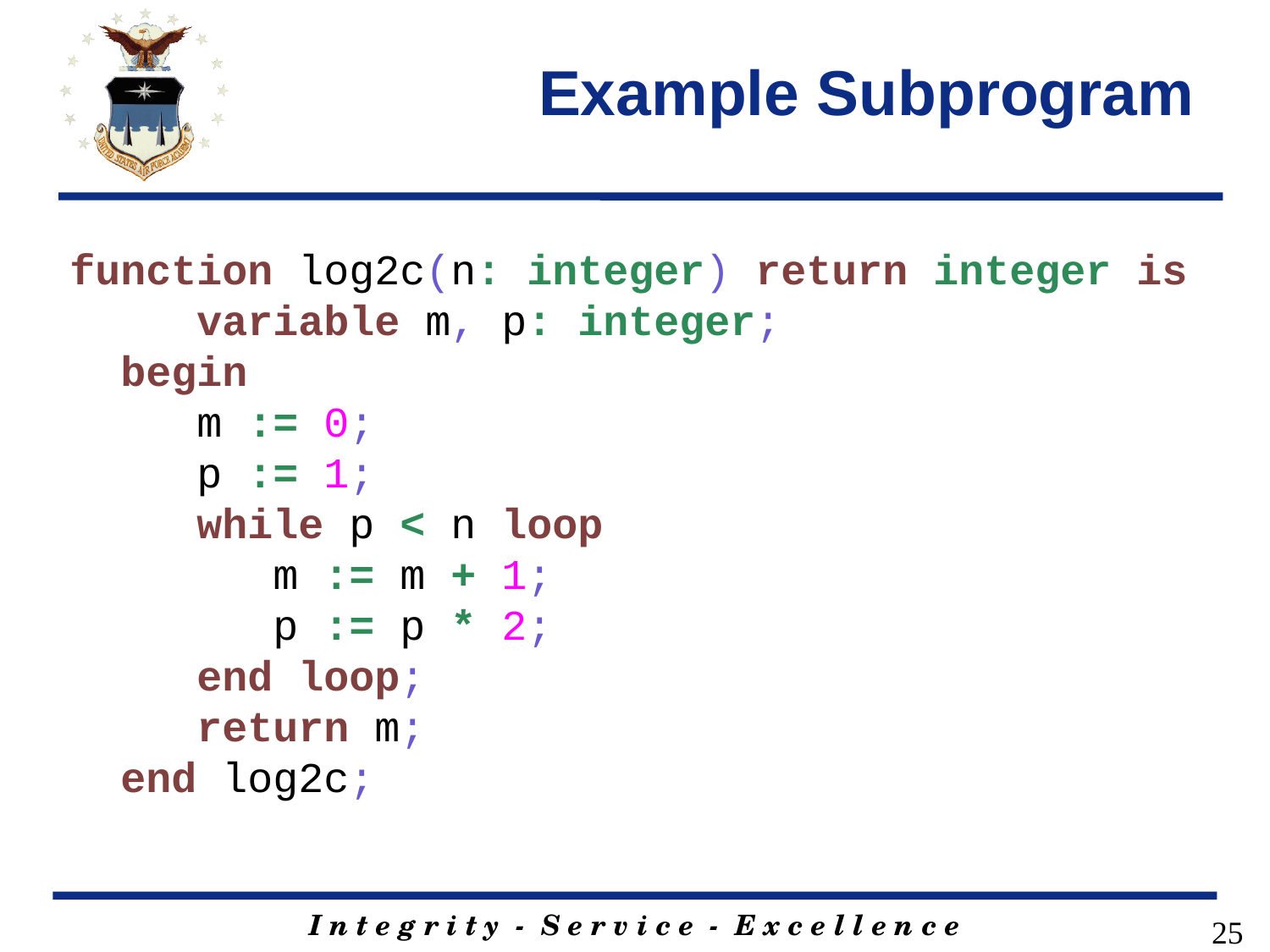

# Example Subprogram
 function log2c(n: integer) return integer is
      variable m, p: integer;
   begin
      m := 0;
      p := 1;
      while p < n loop
         m := m + 1;
         p := p * 2;
      end loop;
      return m;
   end log2c;

25